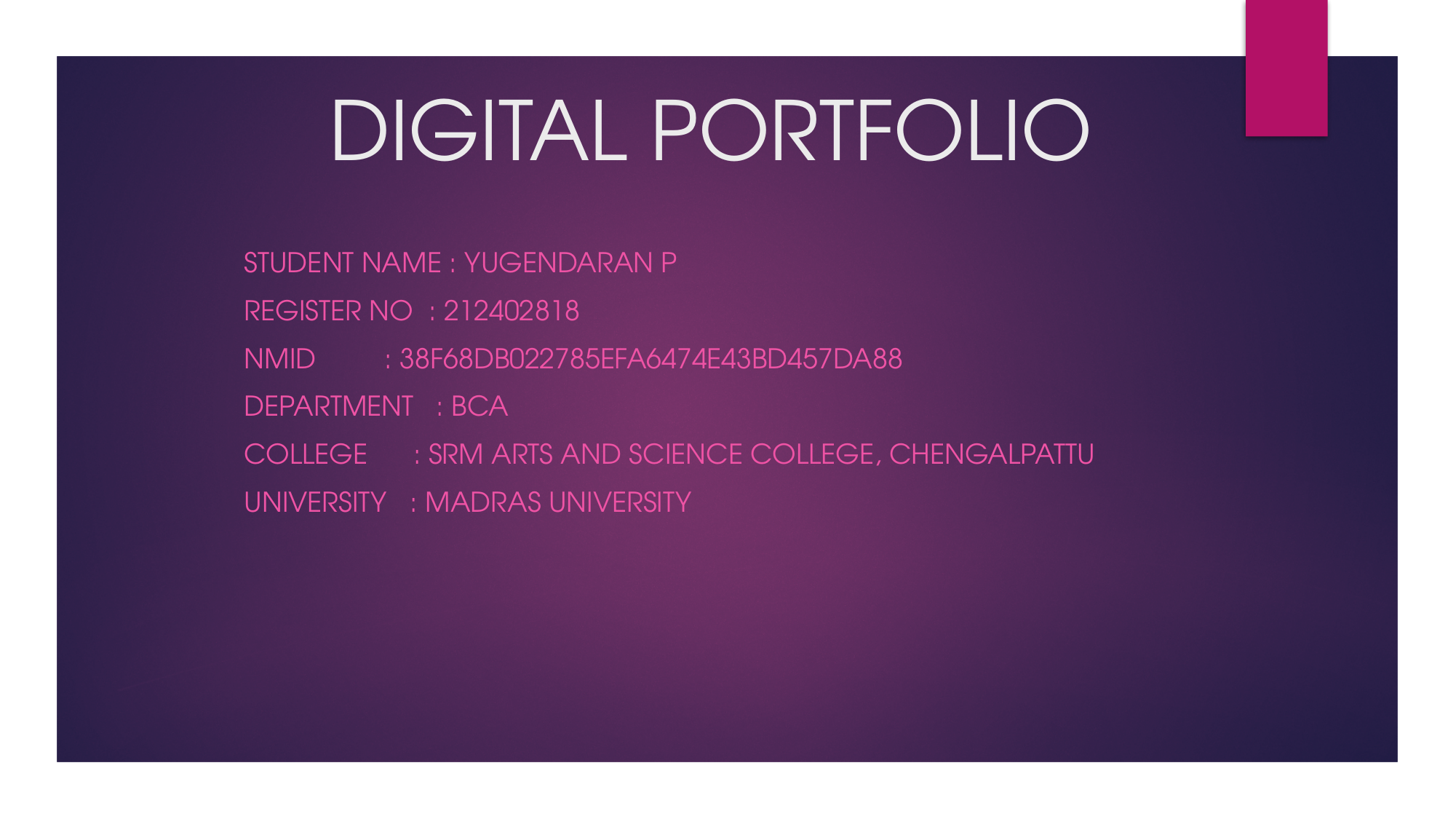

# DIGITAL PORTFOLIO
STUDENT NAME : Yugendaran P
REGISTER NO  : 212402818
NMID         : 38F68DB022785EFA6474E43BD457DA88
DEPARTMENT   : BCA
COLLEGE      : SRM ARTS AND SCIENCE COLLEGE, CHENGALPATTU
UNIVERSITY   : MADRAS UNIVERSITY